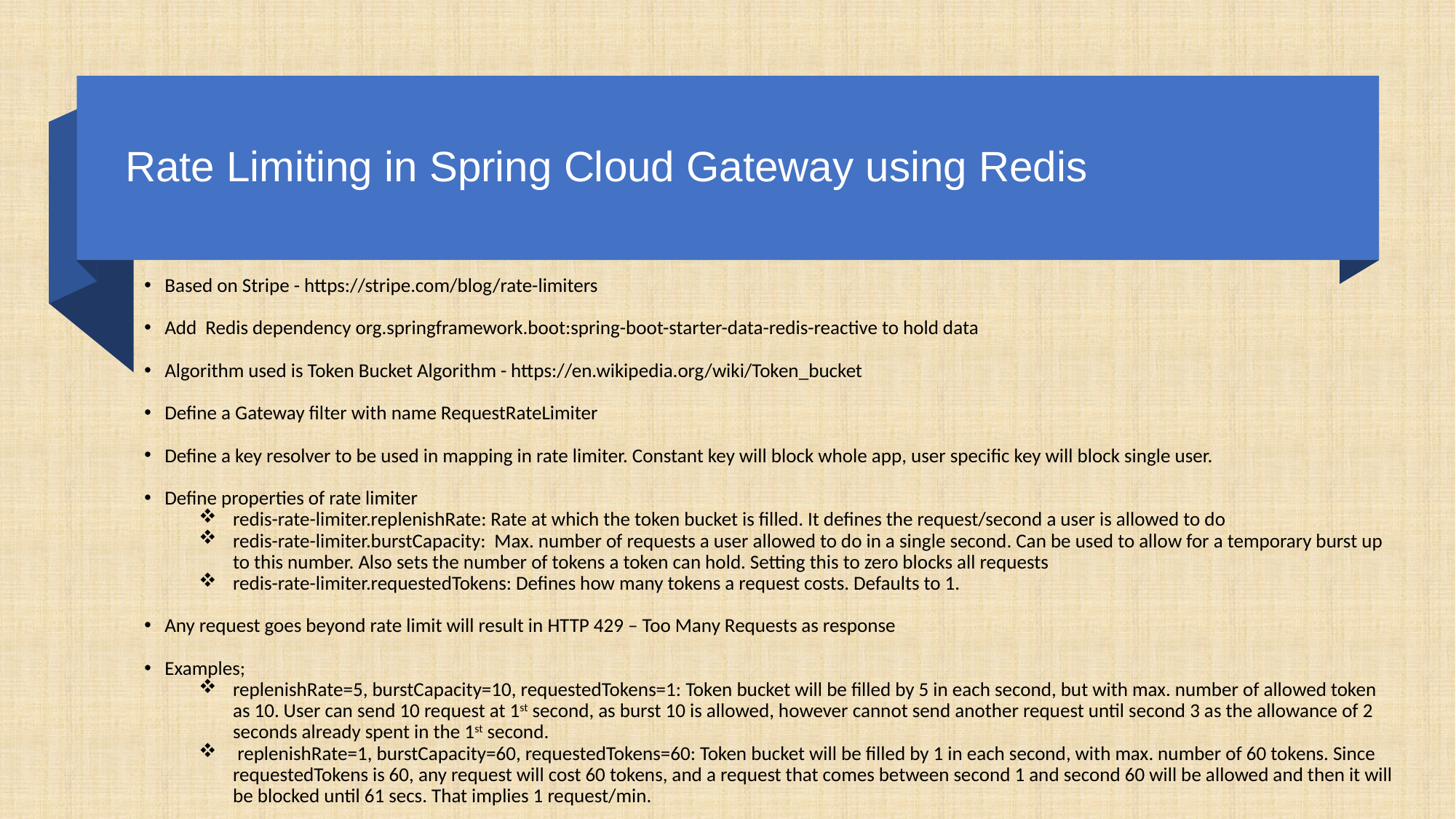

# Rate Limiting in Spring Cloud Gateway using Redis

Based on Stripe - https://stripe.com/blog/rate-limiters

Add  Redis dependency org.springframework.boot:spring-boot-starter-data-redis-reactive to hold data

Algorithm used is Token Bucket Algorithm - https://en.wikipedia.org/wiki/Token_bucket

Define a Gateway filter with name RequestRateLimiter

Define a key resolver to be used in mapping in rate limiter. Constant key will block whole app, user specific key will block single user.

Define properties of rate limiter
redis-rate-limiter.replenishRate: Rate at which the token bucket is filled. It defines the request/second a user is allowed to do
redis-rate-limiter.burstCapacity:  Max. number of requests a user allowed to do in a single second. Can be used to allow for a temporary burst up to this number. Also sets the number of tokens a token can hold. Setting this to zero blocks all requests
redis-rate-limiter.requestedTokens: Defines how many tokens a request costs. Defaults to 1.

Any request goes beyond rate limit will result in HTTP 429 – Too Many Requests as response

Examples;
replenishRate=5, burstCapacity=10, requestedTokens=1: Token bucket will be filled by 5 in each second, but with max. number of allowed token as 10. User can send 10 request at 1st second, as burst 10 is allowed, however cannot send another request until second 3 as the allowance of 2 seconds already spent in the 1st second.
 replenishRate=1, burstCapacity=60, requestedTokens=60: Token bucket will be filled by 1 in each second, with max. number of 60 tokens. Since requestedTokens is 60, any request will cost 60 tokens, and a request that comes between second 1 and second 60 will be allowed and then it will be blocked until 61 secs. That implies 1 request/min.